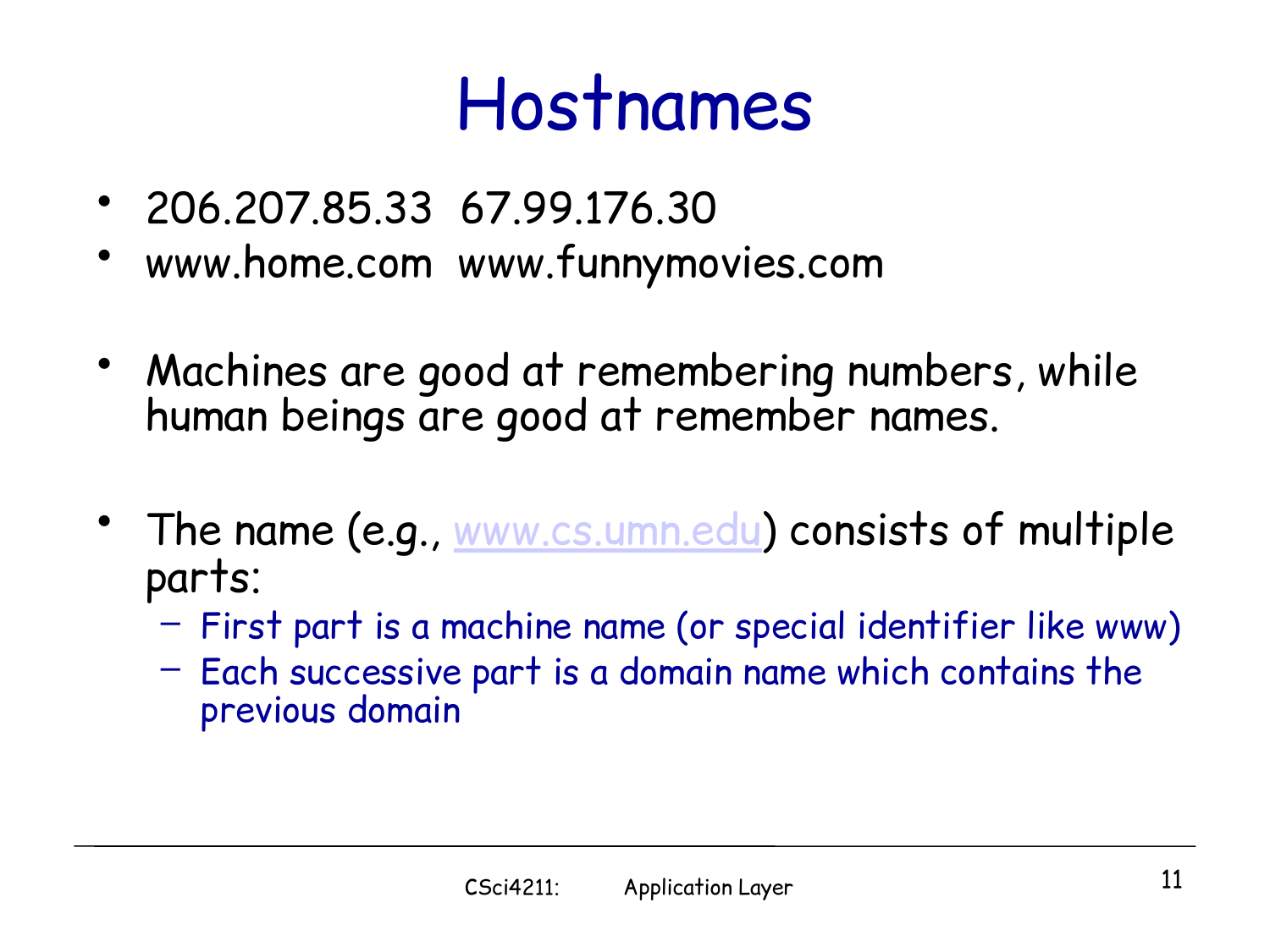

# Hostnames
206.207.85.33  67.99.176.30
www.home.com  www.funnymovies.com

Machines are good at remembering numbers, while human beings are good at remember names.

The name (e.g., www.cs.umn.edu) consists of multiple parts:
First part is a machine name (or special identifier like www)
Each successive part is a domain name which contains the previous domain
11
CSci4211:          Application Layer